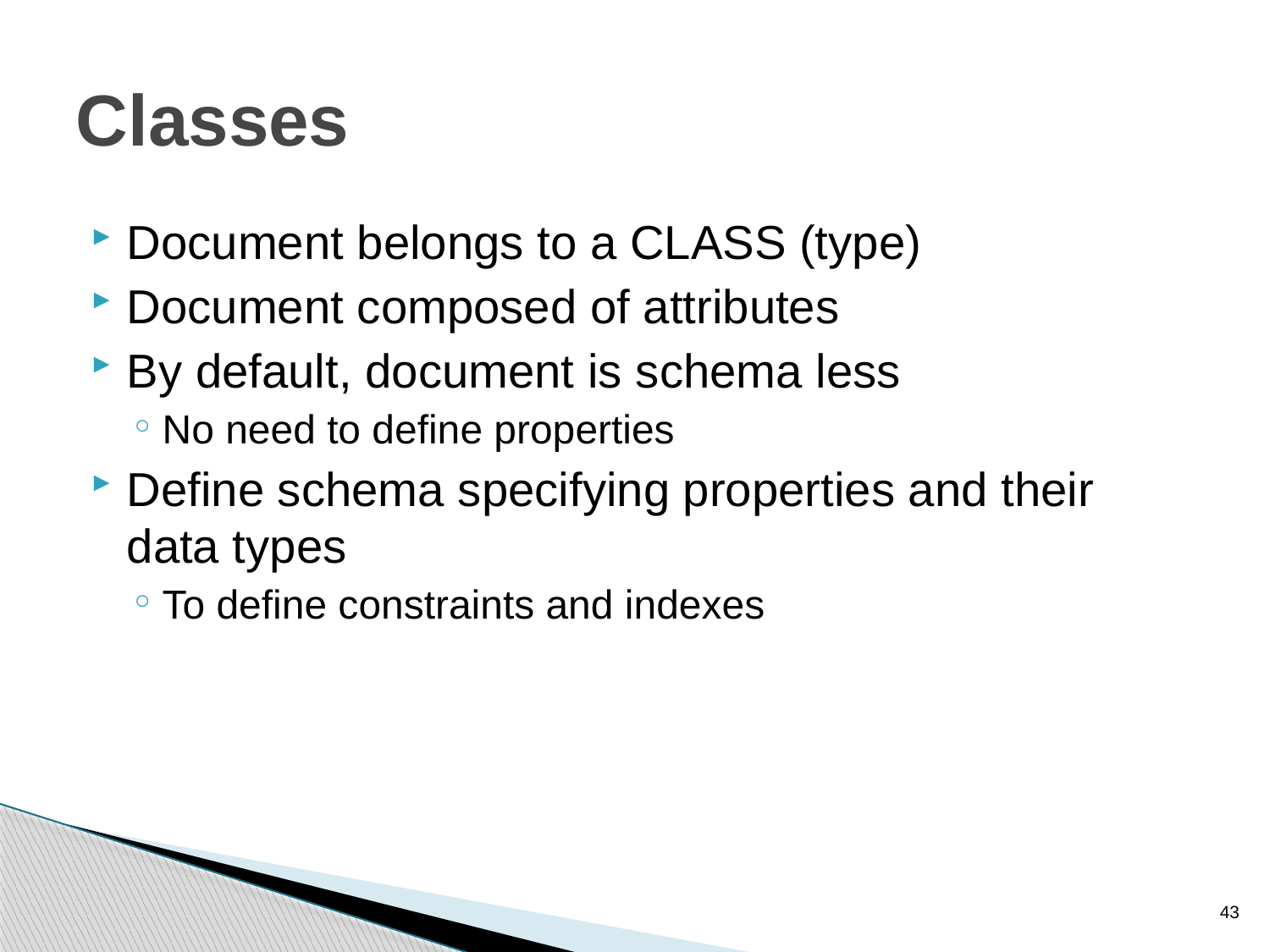

# Classes
Document belongs to a CLASS (type)
Document composed of attributes
By default, document is schema less
No need to define properties
Define schema specifying properties and their data types
To define constraints and indexes

43